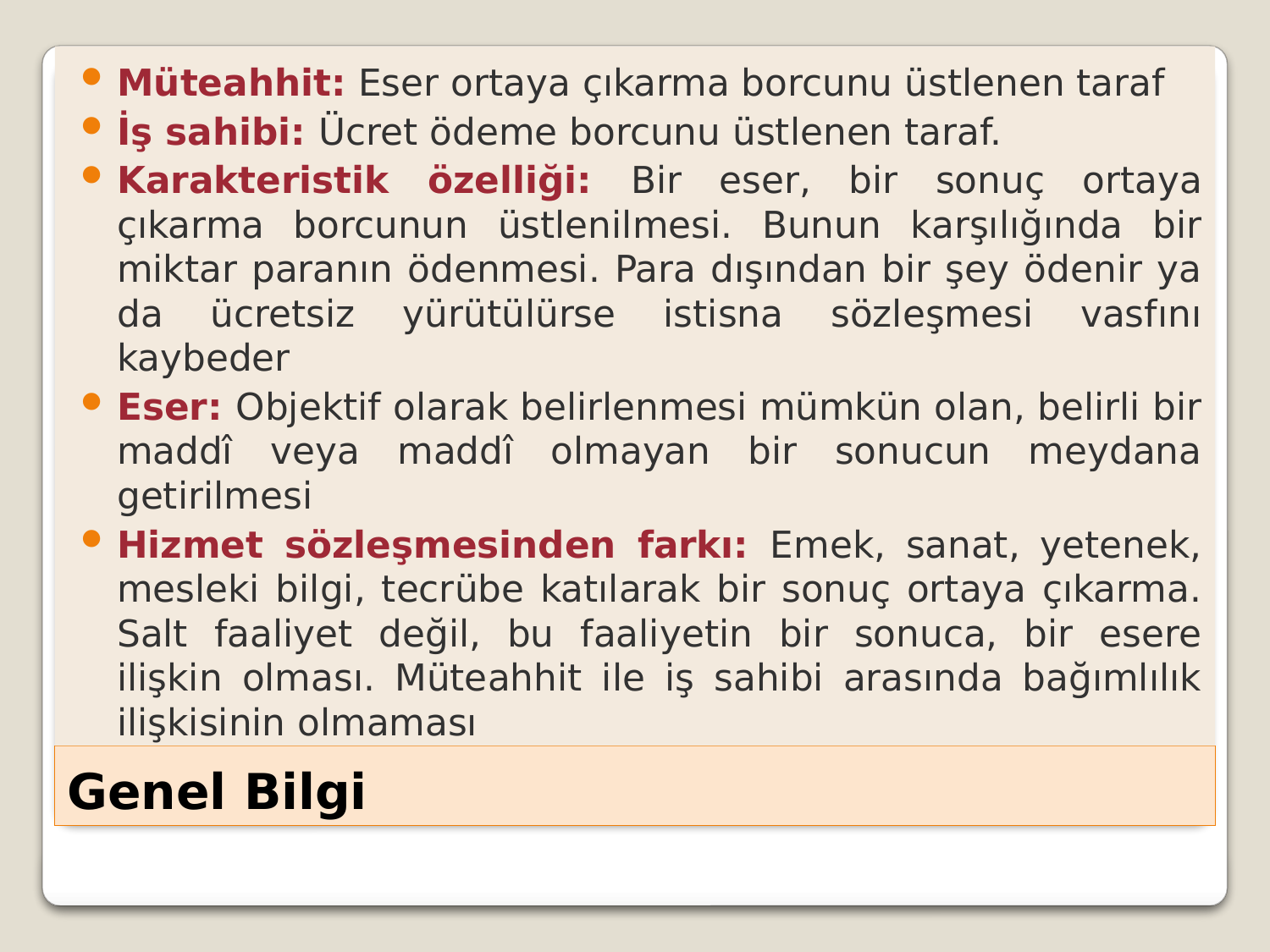

Müteahhit: Eser ortaya çıkarma borcunu üstlenen taraf
İş sahibi: Ücret ödeme borcunu üstlenen taraf.
Karakteristik özelliği: Bir eser, bir sonuç ortaya çıkarma borcunun üstlenilmesi. Bunun karşılığında bir miktar paranın ödenmesi. Para dışından bir şey ödenir ya da ücretsiz yürütülürse istisna sözleşmesi vasfını kaybeder
Eser: Objektif olarak belirlenmesi mümkün olan, belirli bir maddî veya maddî olmayan bir sonucun meydana getirilmesi
Hizmet sözleşmesinden farkı: Emek, sanat, yetenek, mesleki bilgi, tecrübe katılarak bir sonuç ortaya çıkarma. Salt faaliyet değil, bu faaliyetin bir sonuca, bir esere ilişkin olması. Müteahhit ile iş sahibi arasında bağımlılık ilişkisinin olmaması
# Genel Bilgi